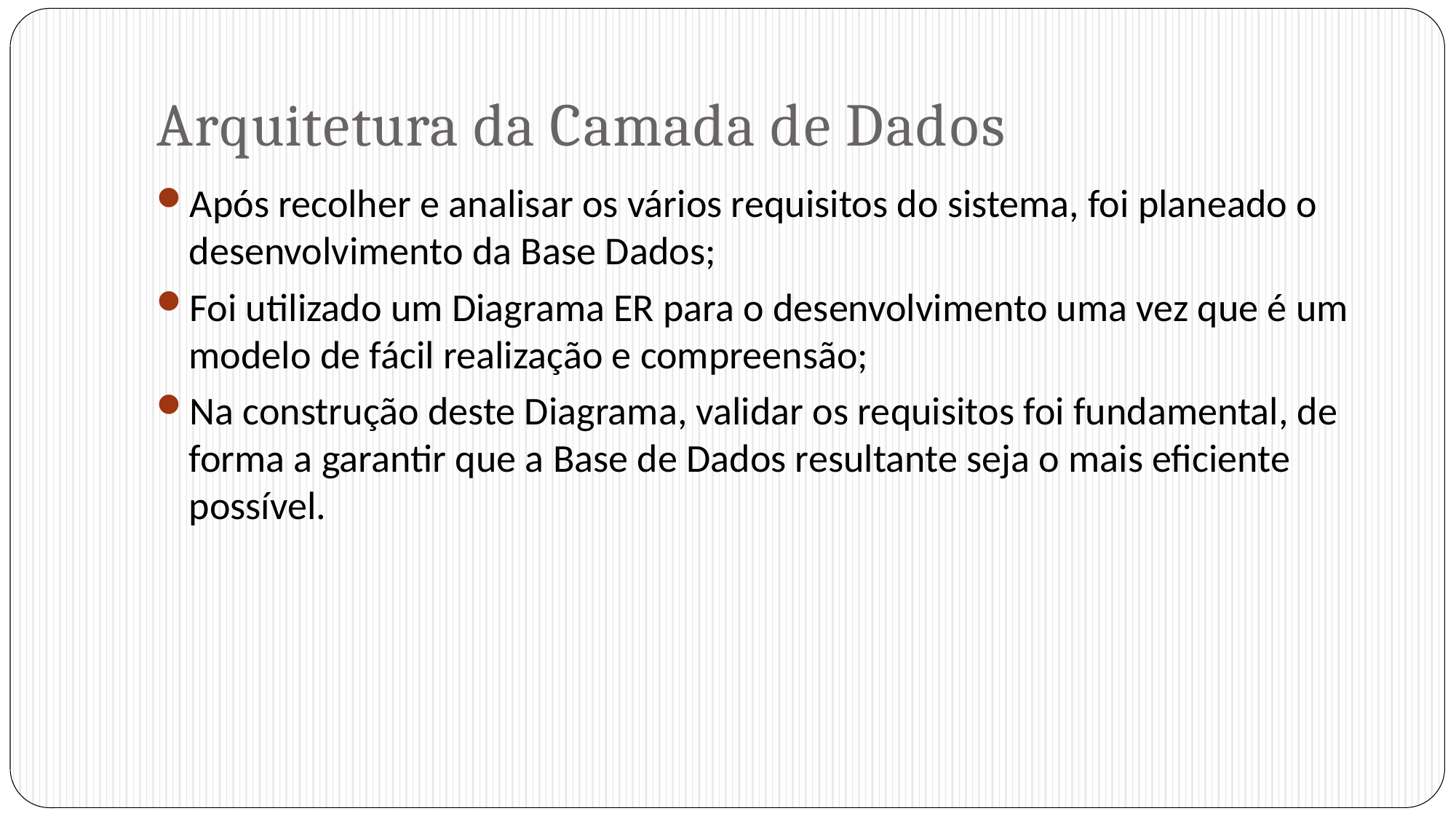

# Arquitetura da Camada de Dados
Após recolher e analisar os vários requisitos do sistema, foi planeado o desenvolvimento da Base Dados;
Foi utilizado um Diagrama ER para o desenvolvimento uma vez que é um modelo de fácil realização e compreensão;
Na construção deste Diagrama, validar os requisitos foi fundamental, de forma a garantir que a Base de Dados resultante seja o mais eficiente possível.